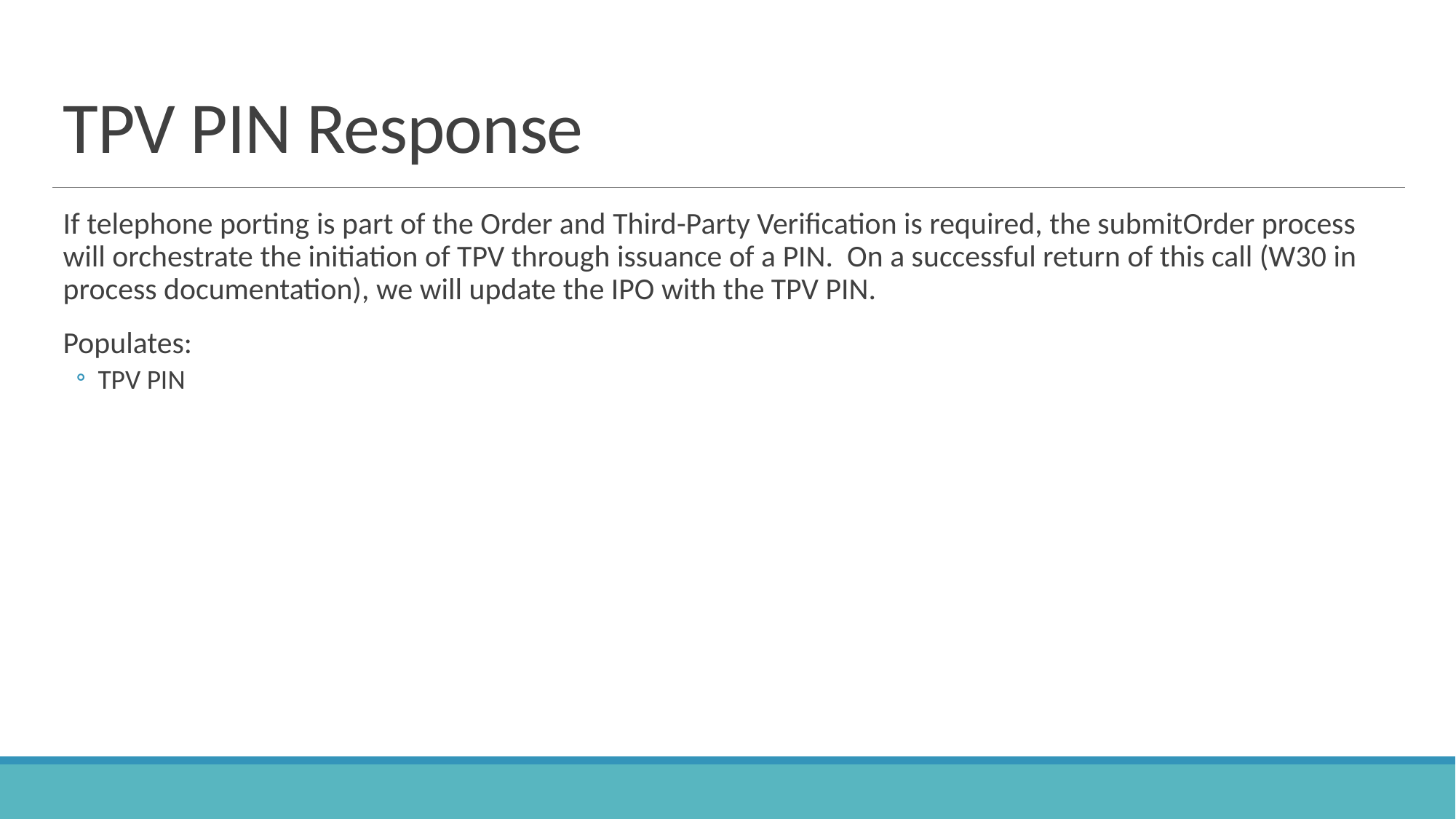

# TPV PIN Response
If telephone porting is part of the Order and Third-Party Verification is required, the submitOrder process will orchestrate the initiation of TPV through issuance of a PIN.  On a successful return of this call (W30 in process documentation), we will update the IPO with the TPV PIN.
Populates:
TPV PIN